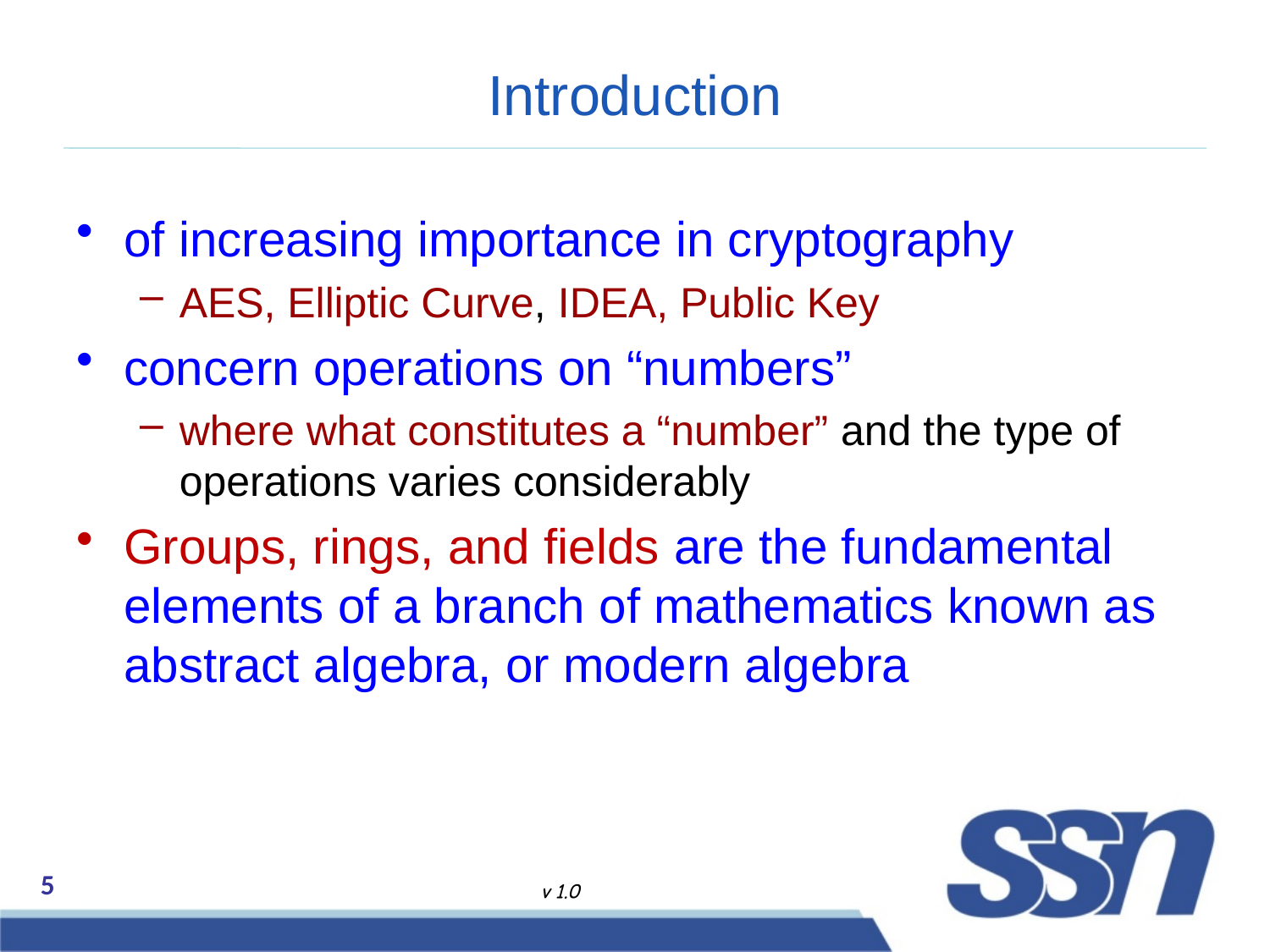

# Introduction
of increasing importance in cryptography
AES, Elliptic Curve, IDEA, Public Key
concern operations on “numbers”
where what constitutes a “number” and the type of operations varies considerably
Groups, rings, and fields are the fundamental elements of a branch of mathematics known as abstract algebra, or modern algebra